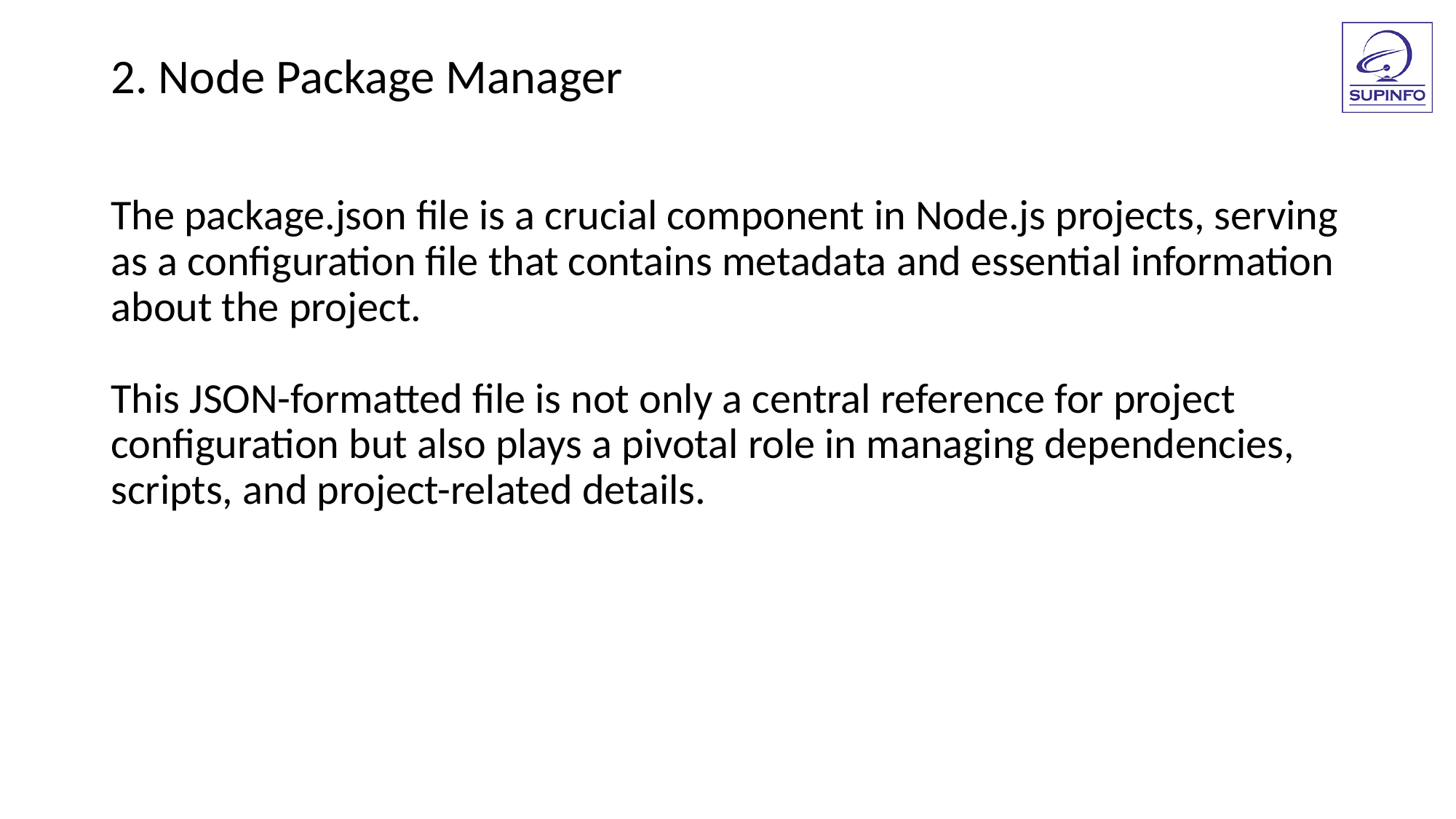

2. Node Package Manager

The package.json file is a crucial component in Node.js projects, serving as a configuration file that contains metadata and essential information about the project.

This JSON-formatted file is not only a central reference for project configuration but also plays a pivotal role in managing dependencies, scripts, and project-related details.